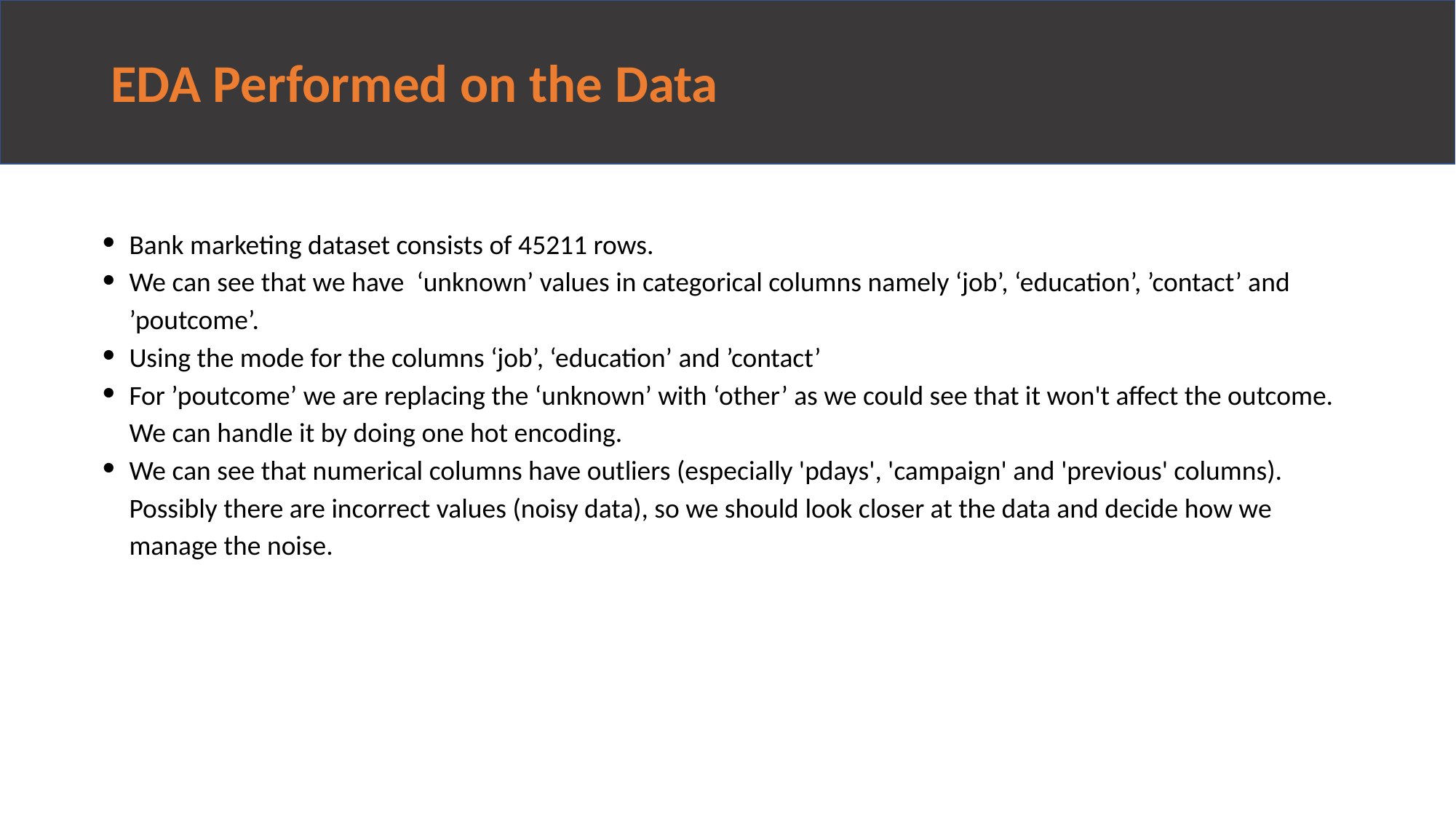

# EDA Performed on the Data
Bank marketing dataset consists of 45211 rows.
We can see that we have  ‘unknown’ values in categorical columns namely ‘job’, ‘education’, ’contact’ and ’poutcome’.
Using the mode for the columns ‘job’, ‘education’ and ’contact’
For ’poutcome’ we are replacing the ‘unknown’ with ‘other’ as we could see that it won't affect the outcome. We can handle it by doing one hot encoding.
We can see that numerical columns have outliers (especially 'pdays', 'campaign' and 'previous' columns). Possibly there are incorrect values (noisy data), so we should look closer at the data and decide how we manage the noise.